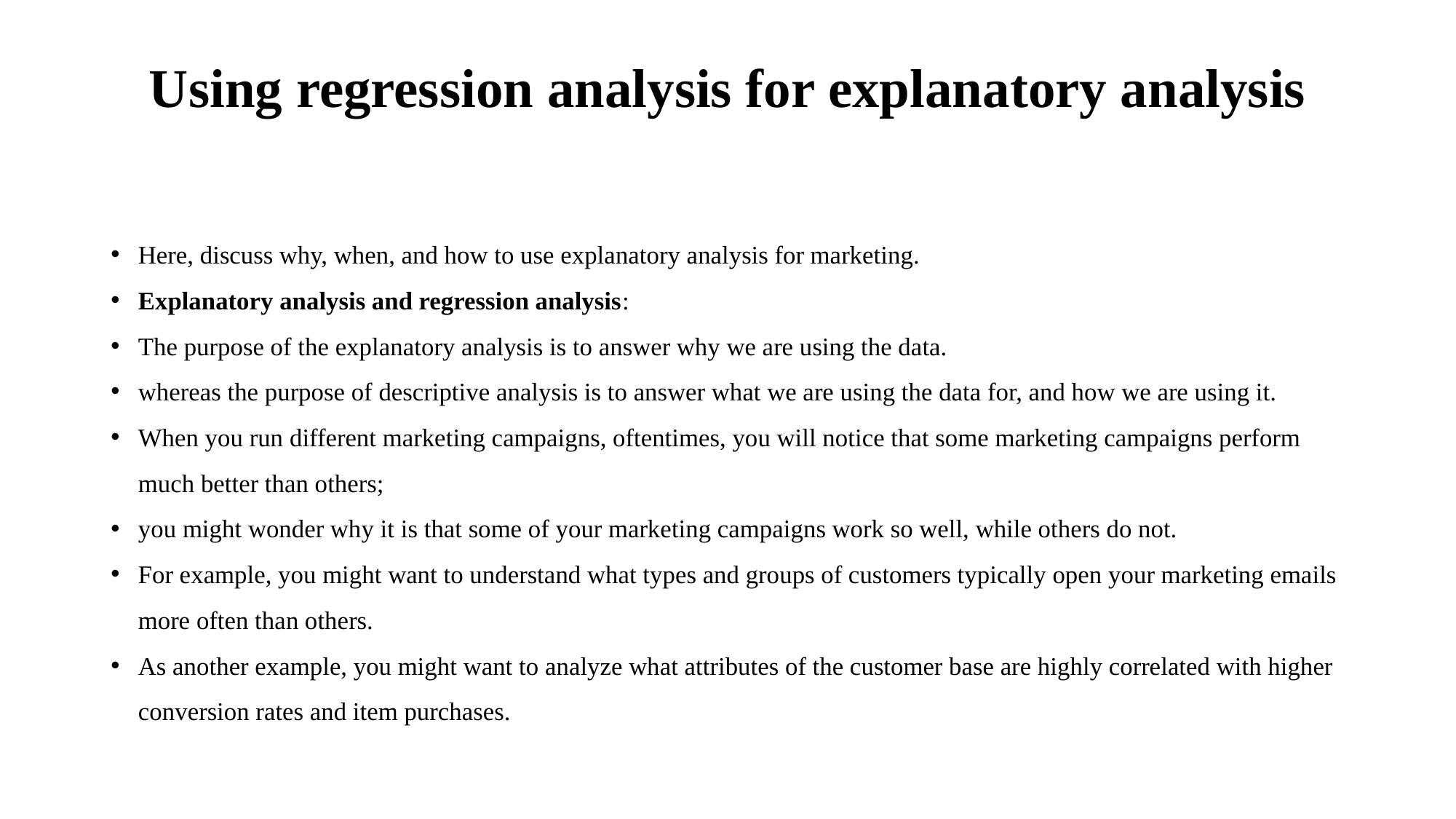

# Using regression analysis for explanatory analysis
Here, discuss why, when, and how to use explanatory analysis for marketing.
Explanatory analysis and regression analysis:
The purpose of the explanatory analysis is to answer why we are using the data.
whereas the purpose of descriptive analysis is to answer what we are using the data for, and how we are using it.
When you run different marketing campaigns, oftentimes, you will notice that some marketing campaigns perform much better than others;
you might wonder why it is that some of your marketing campaigns work so well, while others do not.
For example, you might want to understand what types and groups of customers typically open your marketing emails more often than others.
As another example, you might want to analyze what attributes of the customer base are highly correlated with higher conversion rates and item purchases.